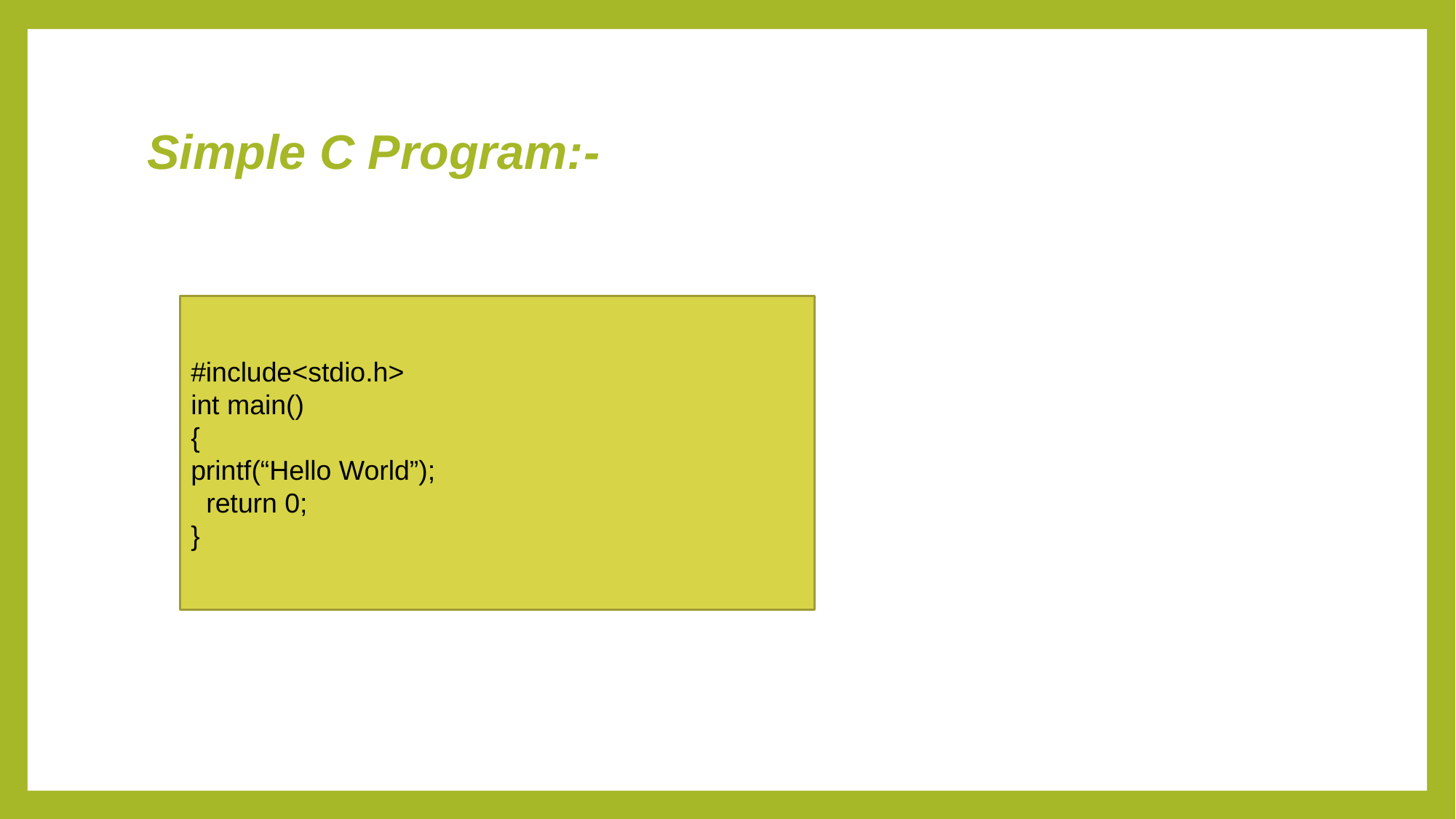

# Simple C Program:-

#include<stdio.h>
int main()
{
printf(“Hello World”);
  return 0;
}